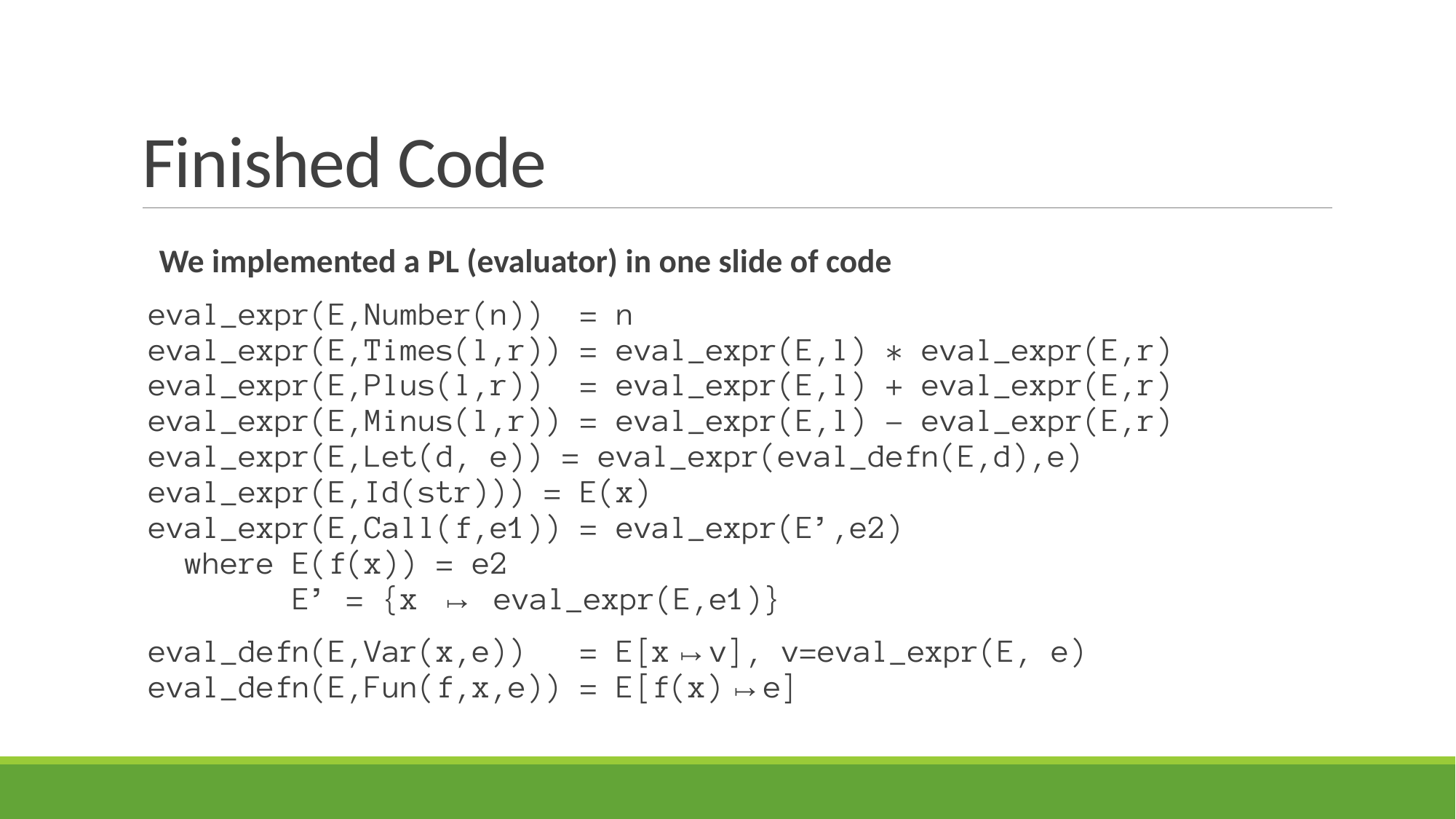

# Finished Code

We implemented a PL (evaluator) in one slide of code
eval_expr(E,Number(n))  = n
eval_expr(E,Times(l,r)) = eval_expr(E,l) * eval_expr(E,r)
eval_expr(E,Plus(l,r))  = eval_expr(E,l) + eval_expr(E,r)
eval_expr(E,Minus(l,r)) = eval_expr(E,l) – eval_expr(E,r)
eval_expr(E,Let(d, e)) = eval_expr(eval_defn(E,d),e)
eval_expr(E,Id(str))) = E(x)
eval_expr(E,Call(f,e1)) = eval_expr(E’,e2)
  where E(f(x)) = e2
        E’ = {x ↦ eval_expr(E,e1)}
eval_defn(E,Var(x,e))   = E[x↦v], v=eval_expr(E, e)
eval_defn(E,Fun(f,x,e)) = E[f(x)↦e]